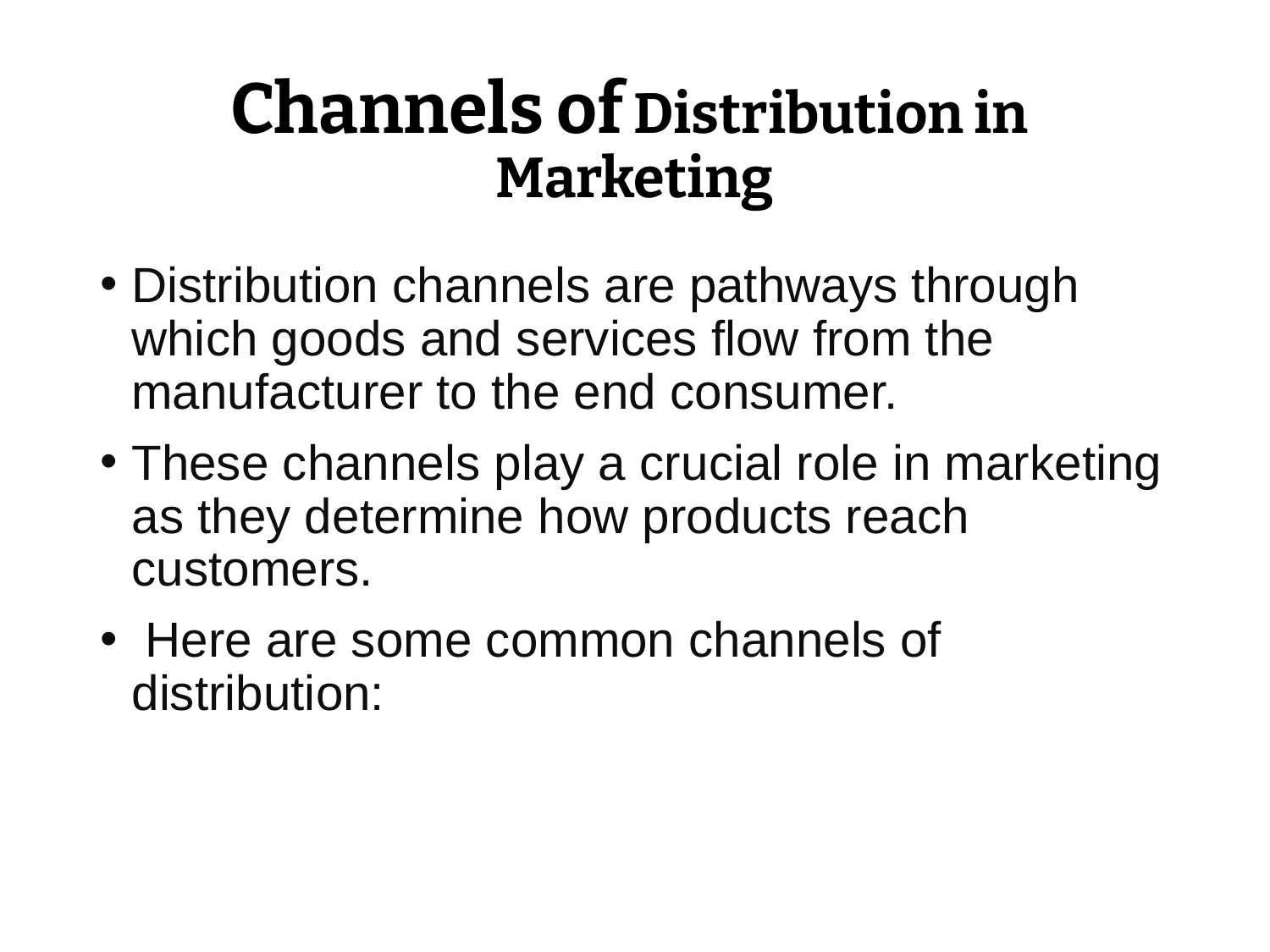

# Channels of Distribution in Marketing
Distribution channels are pathways through which goods and services flow from the manufacturer to the end consumer.
These channels play a crucial role in marketing as they determine how products reach customers.
 Here are some common channels of distribution: